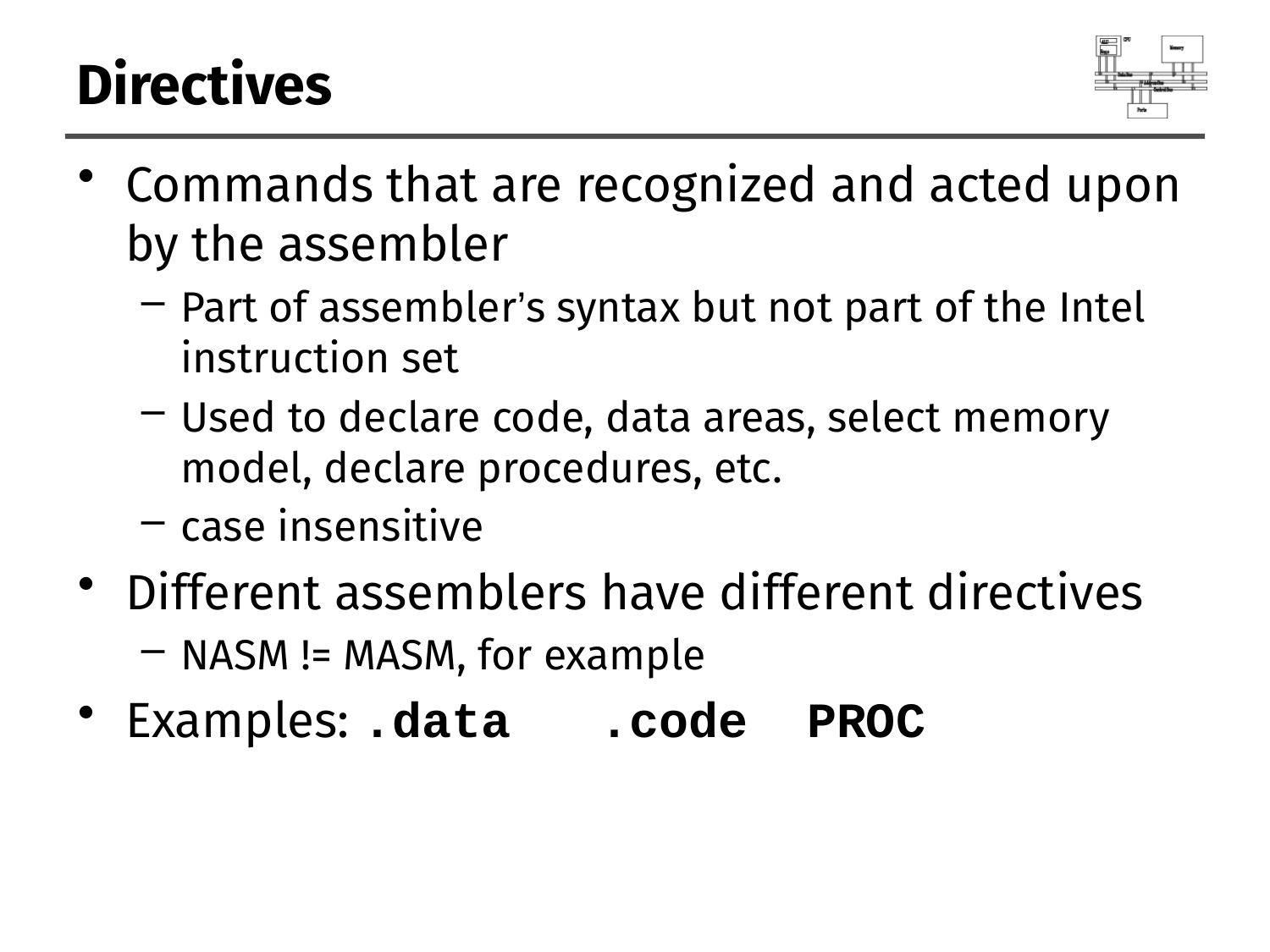

# Directives
Commands that are recognized and acted upon by the assembler
Part of assembler’s syntax but not part of the Intel instruction set
Used to declare code, data areas, select memory model, declare procedures, etc.
case insensitive
Different assemblers have different directives
NASM != MASM, for example
Examples: .data   .code  PROC